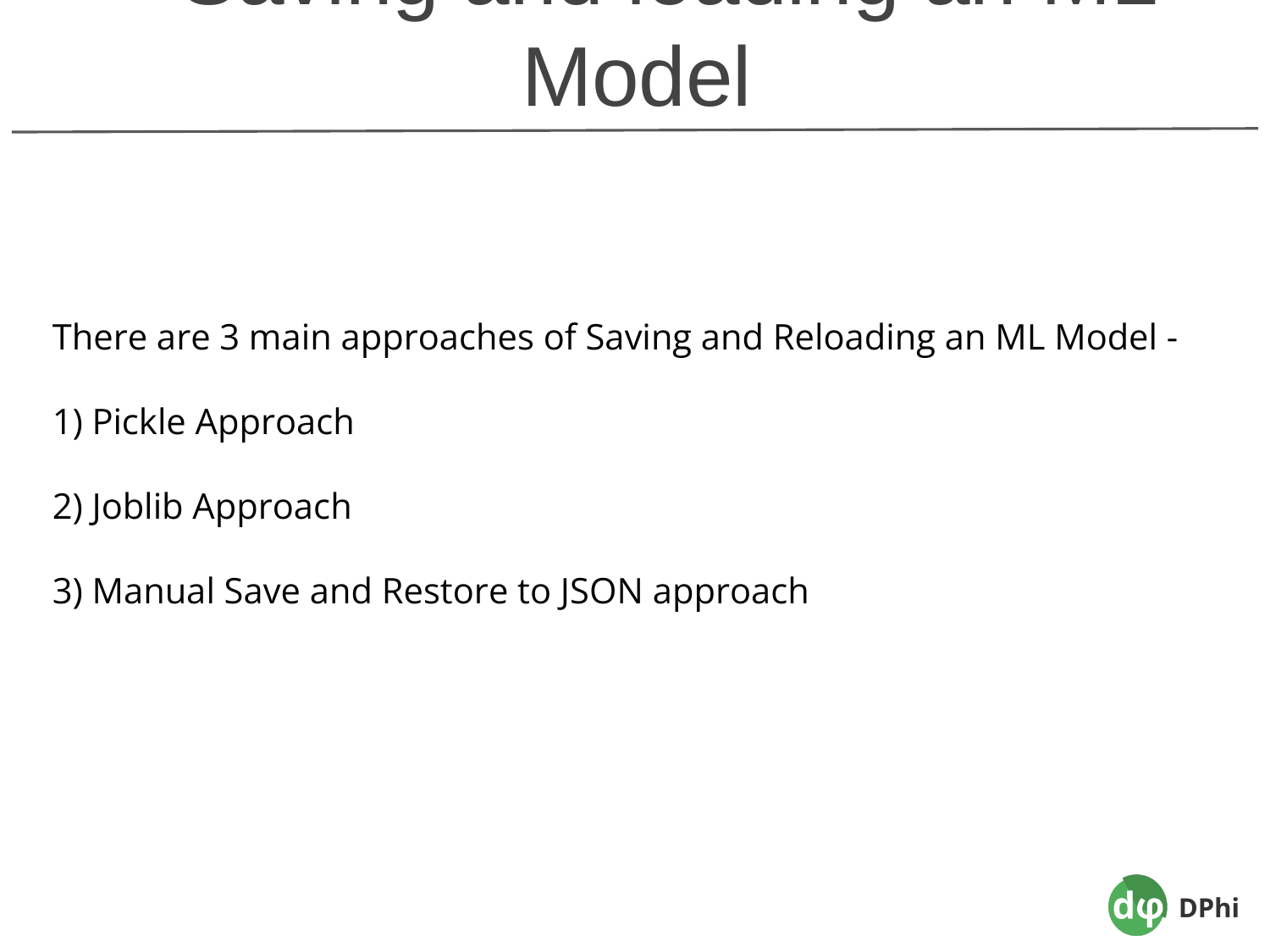

Saving and loading an ML Model

There are 3 main approaches of Saving and Reloading an ML Model -

1) Pickle Approach

2) Joblib Approach

3) Manual Save and Restore to JSON approach